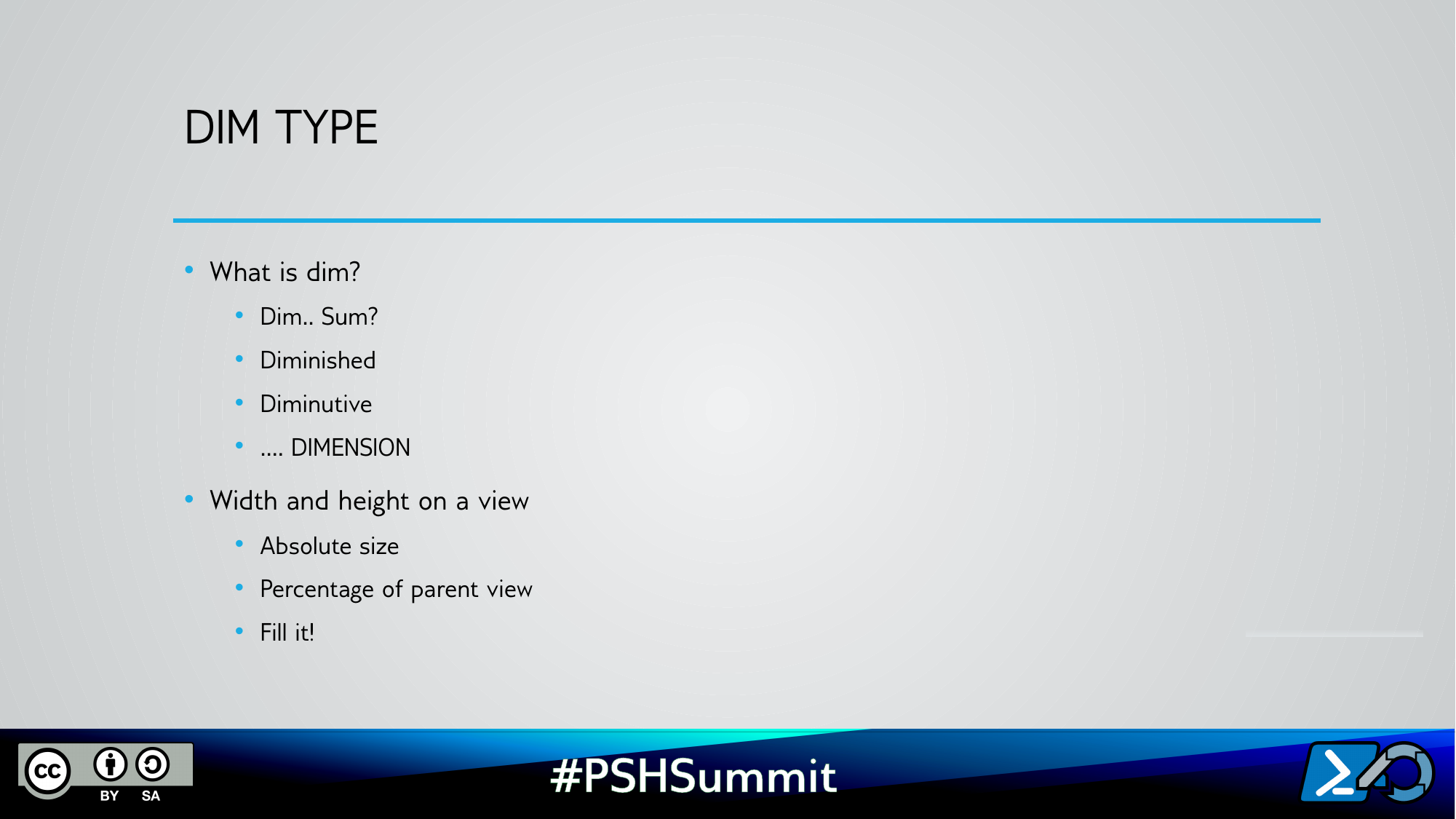

# Dim type
What is dim?
Dim.. Sum?
Diminished
Diminutive
…. DIMENSION
Width and height on a view
Absolute size
Percentage of parent view
Fill it!